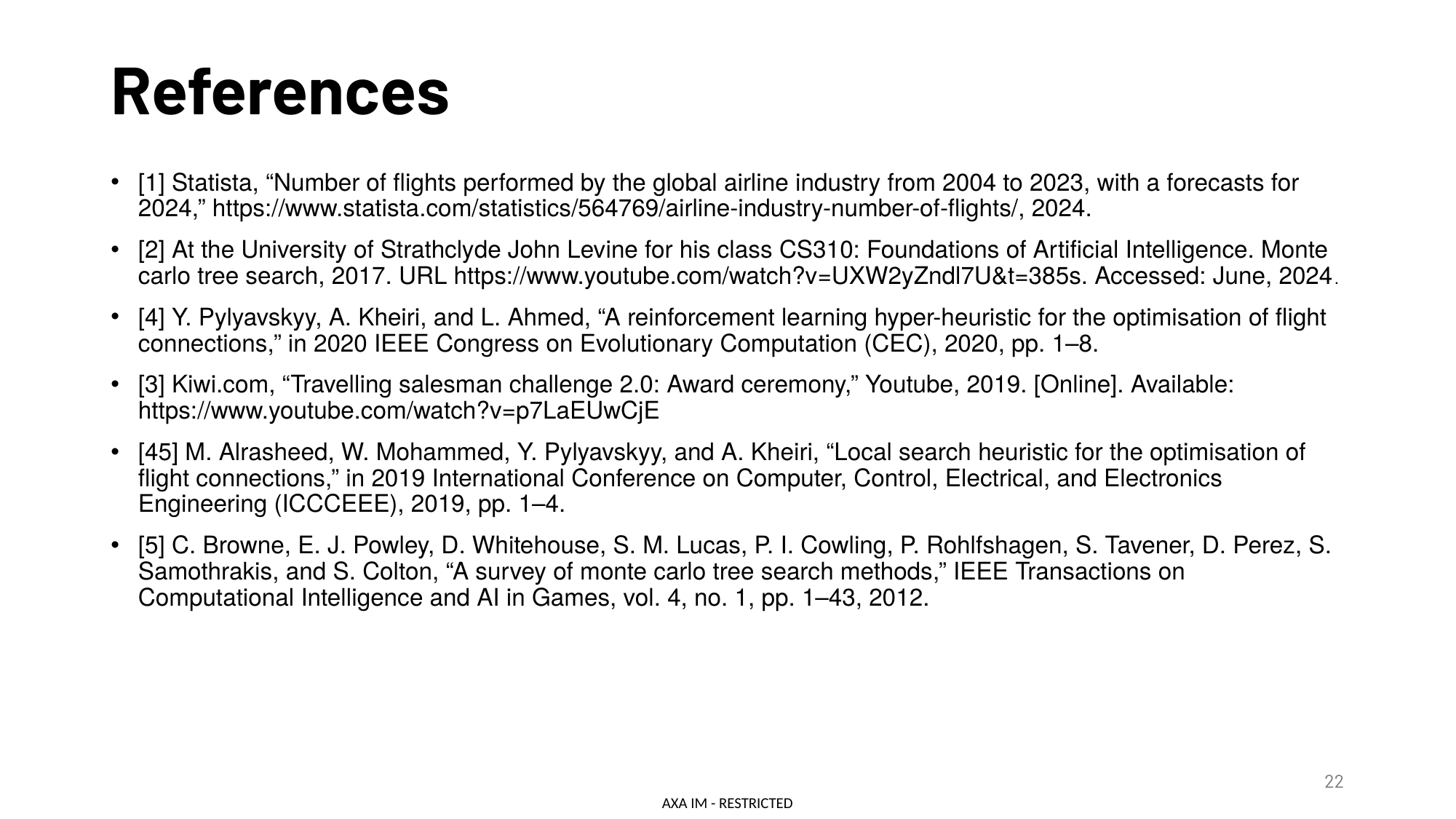

# References
[1] Statista, “Number of flights performed by the global airline industry from 2004 to 2023, with a forecasts for 2024,” https://www.statista.com/statistics/564769/airline-industry-number-of-flights/, 2024.
[2] At the University of Strathclyde John Levine for his class CS310: Foundations of Artificial Intelligence. Monte carlo tree search, 2017. URL https://www.youtube.com/watch?v=UXW2yZndl7U&t=385s. Accessed: June, 2024.
[4] Y. Pylyavskyy, A. Kheiri, and L. Ahmed, “A reinforcement learning hyper-heuristic for the optimisation of flight connections,” in 2020 IEEE Congress on Evolutionary Computation (CEC), 2020, pp. 1–8.
[3] Kiwi.com, “Travelling salesman challenge 2.0: Award ceremony,” Youtube, 2019. [Online]. Available: https://www.youtube.com/watch?v=p7LaEUwCjE
[45] M. Alrasheed, W. Mohammed, Y. Pylyavskyy, and A. Kheiri, “Local search heuristic for the optimisation of flight connections,” in 2019 International Conference on Computer, Control, Electrical, and Electronics Engineering (ICCCEEE), 2019, pp. 1–4.
[5] C. Browne, E. J. Powley, D. Whitehouse, S. M. Lucas, P. I. Cowling, P. Rohlfshagen, S. Tavener, D. Perez, S. Samothrakis, and S. Colton, “A survey of monte carlo tree search methods,” IEEE Transactions on Computational Intelligence and AI in Games, vol. 4, no. 1, pp. 1–43, 2012.

22